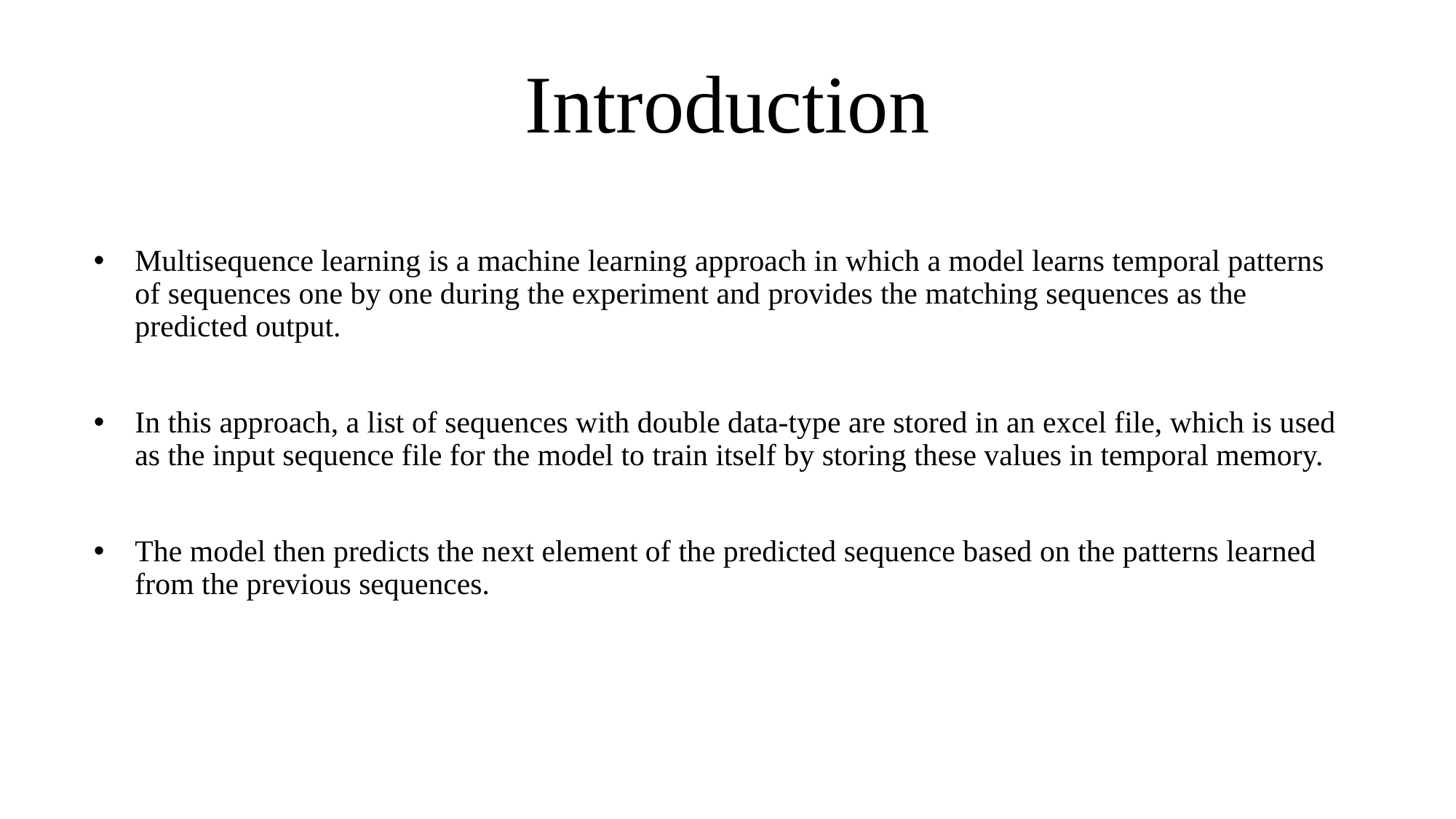

# Introduction
Multisequence learning is a machine learning approach in which a model learns temporal patterns of sequences one by one during the experiment and provides the matching sequences as the predicted output.

In this approach, a list of sequences with double data-type are stored in an excel file, which is used as the input sequence file for the model to train itself by storing these values in temporal memory.

The model then predicts the next element of the predicted sequence based on the patterns learned from the previous sequences.